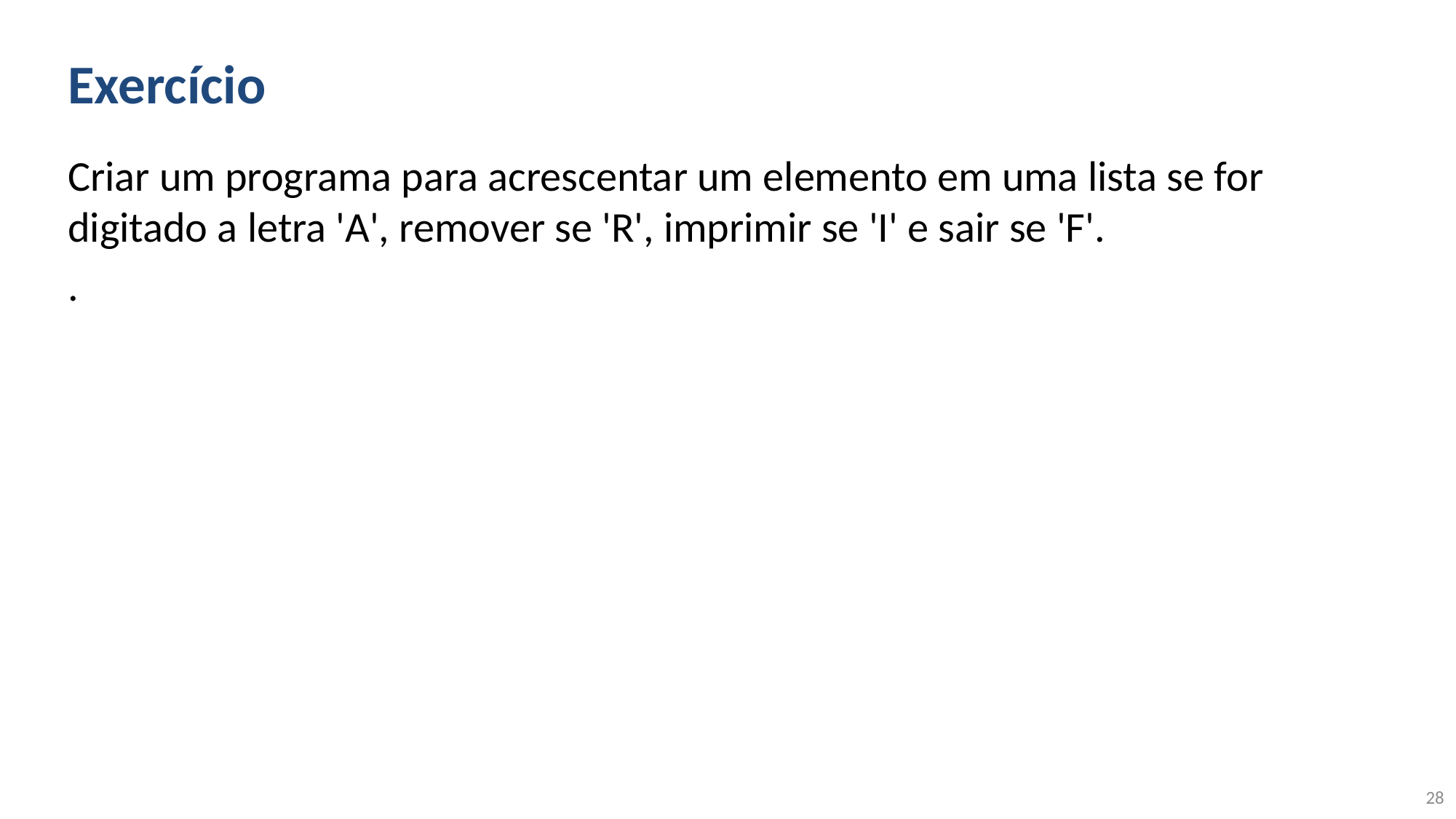

# Exercício
Criar um programa para acrescentar um elemento em uma lista se for digitado a letra 'A', remover se 'R', imprimir se 'I' e sair se 'F'.
.

28